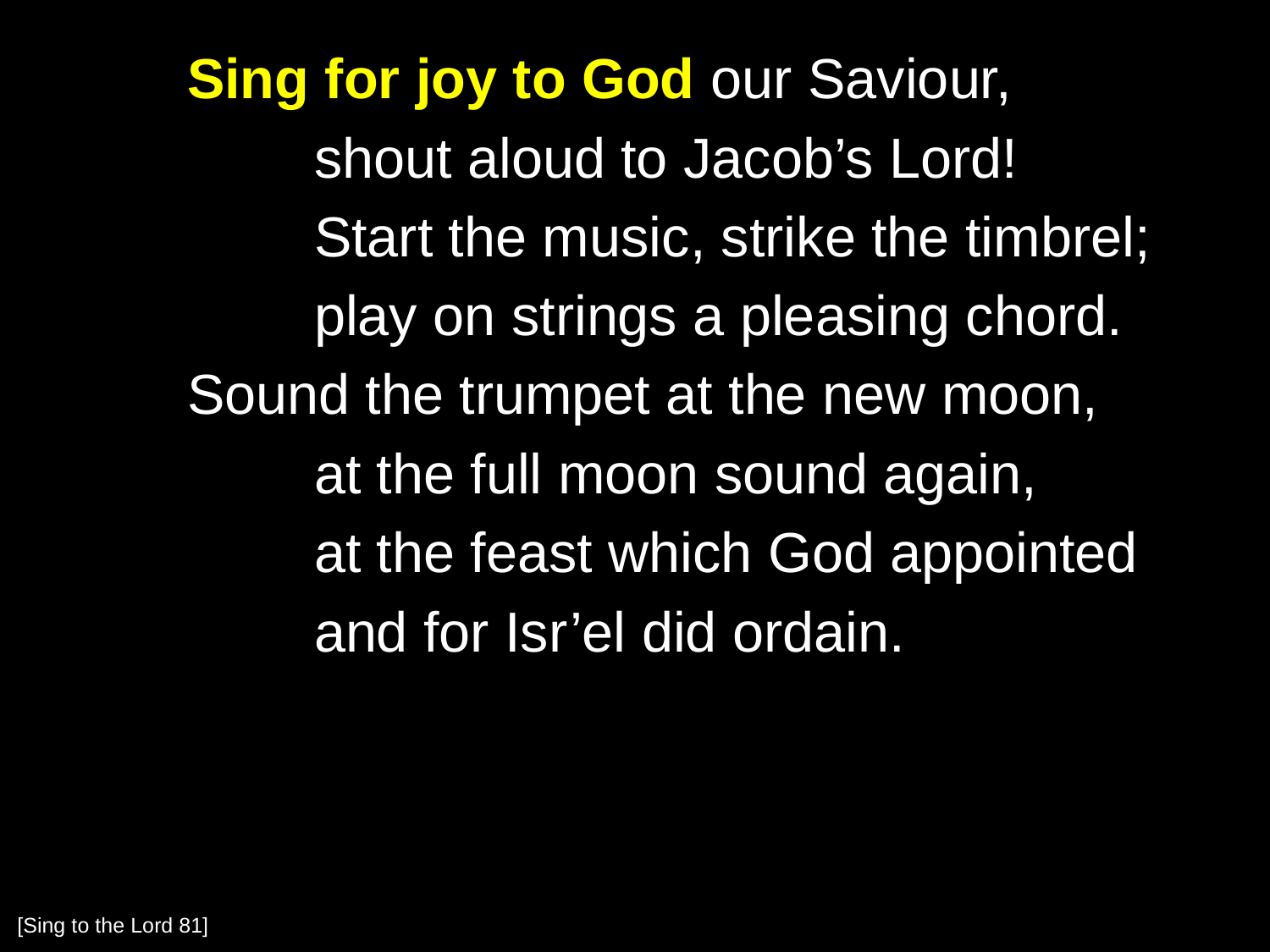

Sing for joy to God our Saviour,
		shout aloud to Jacob’s Lord!
		Start the music, strike the timbrel;
		play on strings a pleasing chord.
	Sound the trumpet at the new moon,
		at the full moon sound again,
		at the feast which God appointed
		and for Isr’el did ordain.
[Sing to the Lord 81]